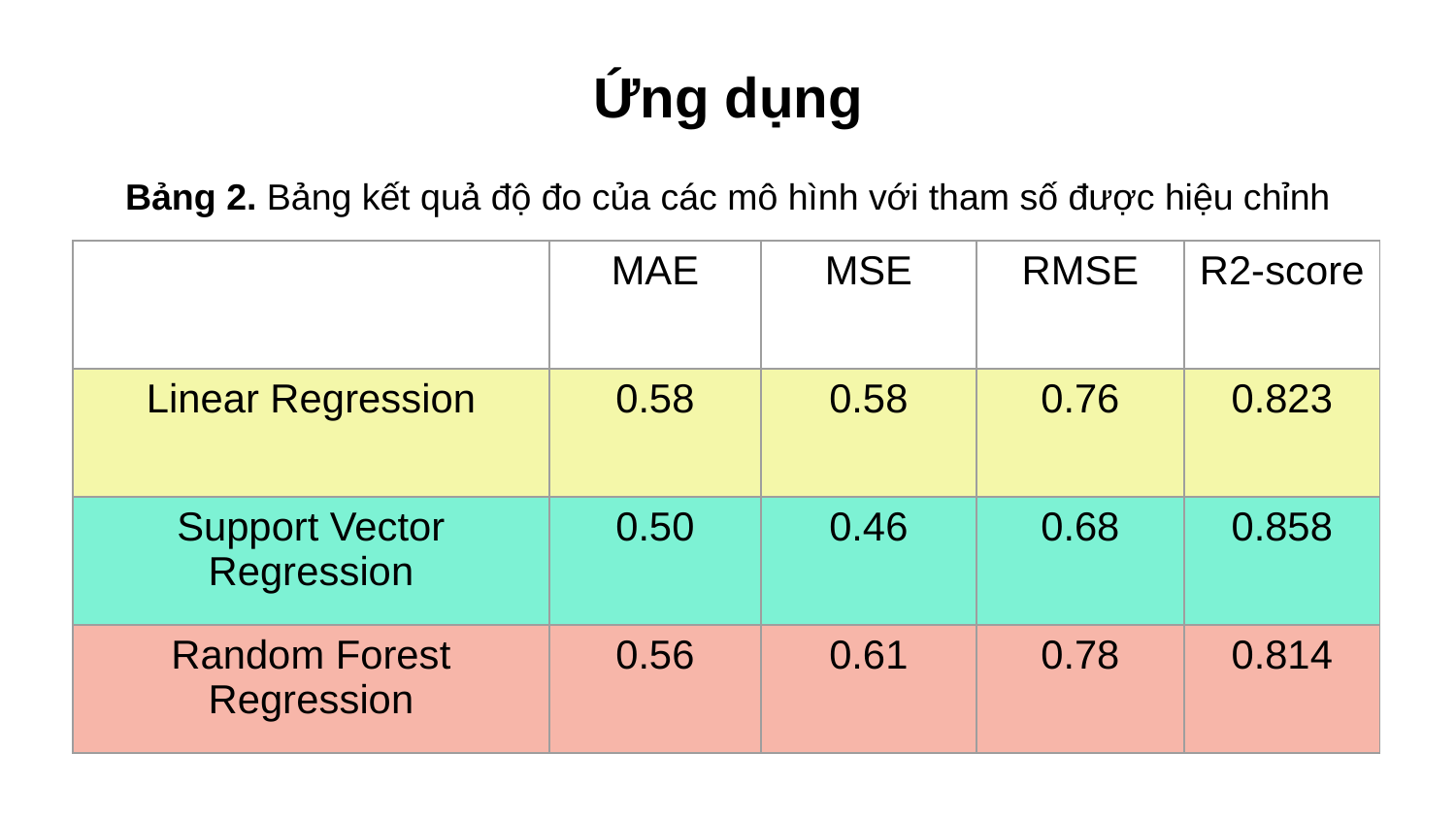

# Ứng dụng
Bảng 2. Bảng kết quả độ đo của các mô hình với tham số được hiệu chỉnh
|  | MAE | MSE | RMSE | R2-score |
| --- | --- | --- | --- | --- |
| Linear Regression | 0.58 | 0.58 | 0.76 | 0.823 |
| Support Vector Regression | 0.50 | 0.46 | 0.68 | 0.858 |
| Random Forest Regression | 0.56 | 0.61 | 0.78 | 0.814 |